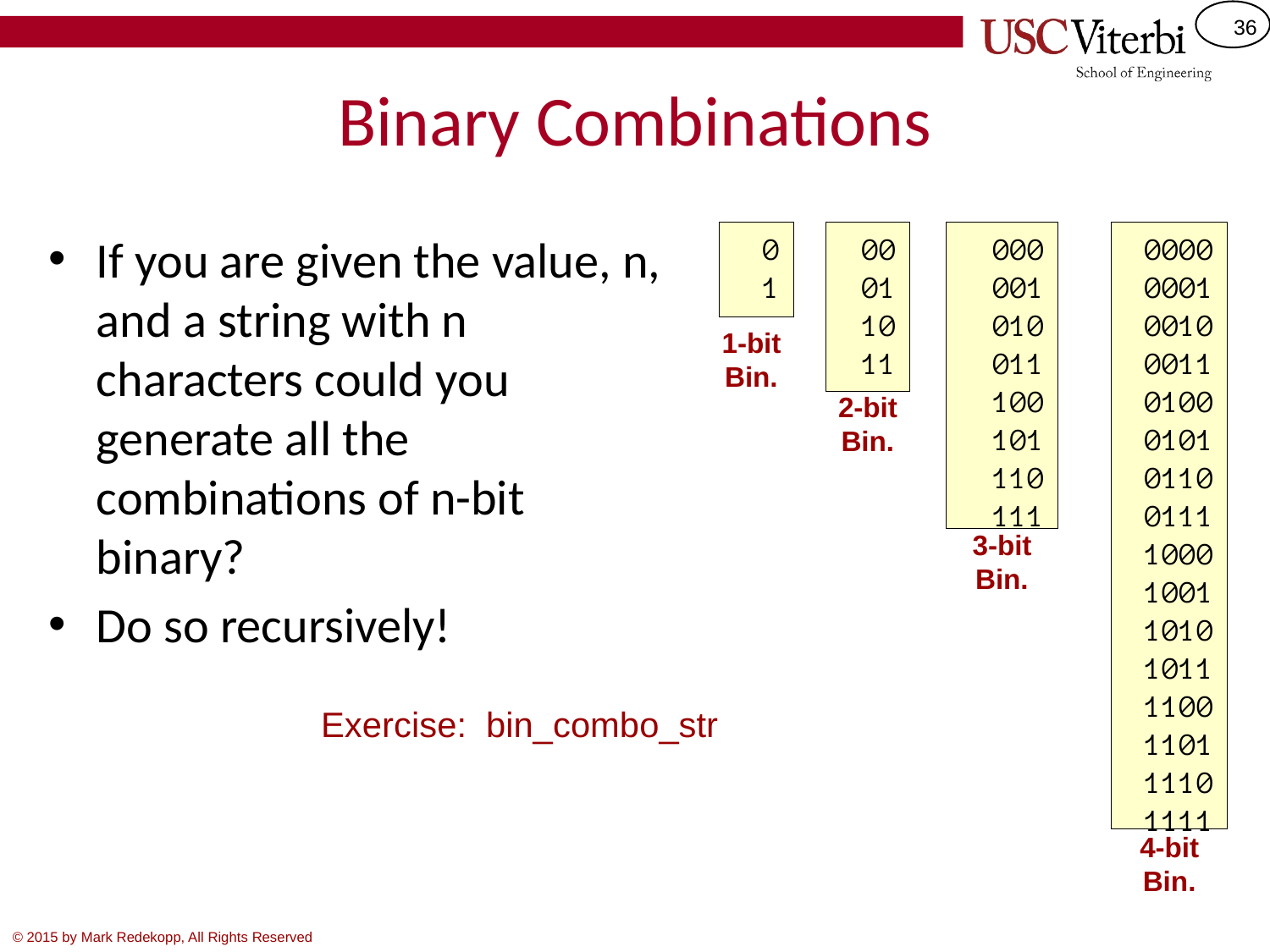

# Binary Combinations
If you are given the value, n, and a string with n characters could you generate all the combinations of n-bit binary?
Do so recursively!

0000
0001
0010
0011
0100
0101
0110
0111
1000
1001
1010
1011
1100
1101
1110
1111

0
1
00
01
10
11
000
001
010
011
100
101
110
111
1-bit
Bin.
2-bit
Bin.
3-bit
Bin.
Exercise:  bin_combo_str
4-bit
Bin.